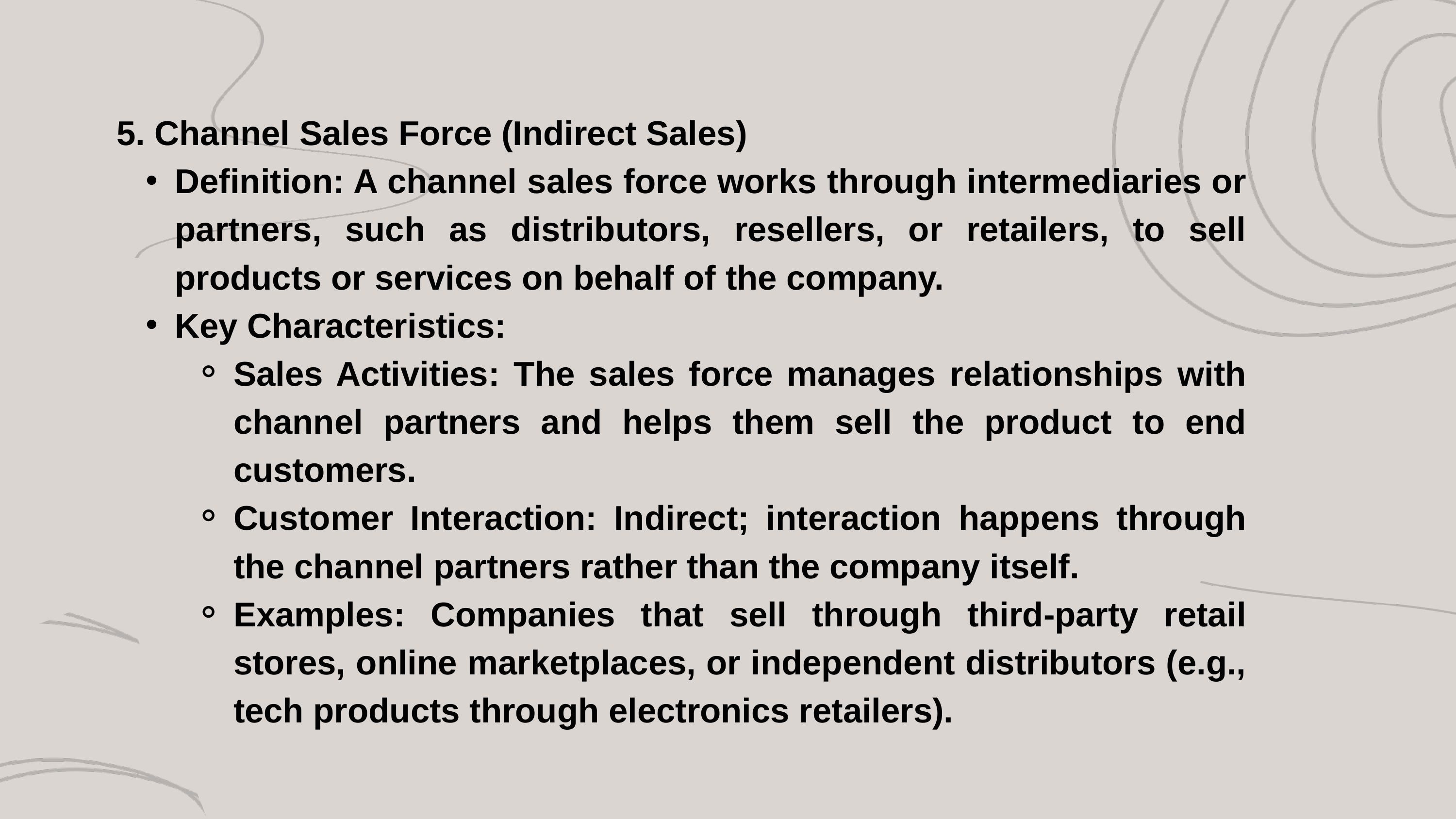

5. Channel Sales Force (Indirect Sales)
Definition: A channel sales force works through intermediaries or partners, such as distributors, resellers, or retailers, to sell products or services on behalf of the company.
Key Characteristics:
Sales Activities: The sales force manages relationships with channel partners and helps them sell the product to end customers.
Customer Interaction: Indirect; interaction happens through the channel partners rather than the company itself.
Examples: Companies that sell through third-party retail stores, online marketplaces, or independent distributors (e.g., tech products through electronics retailers).